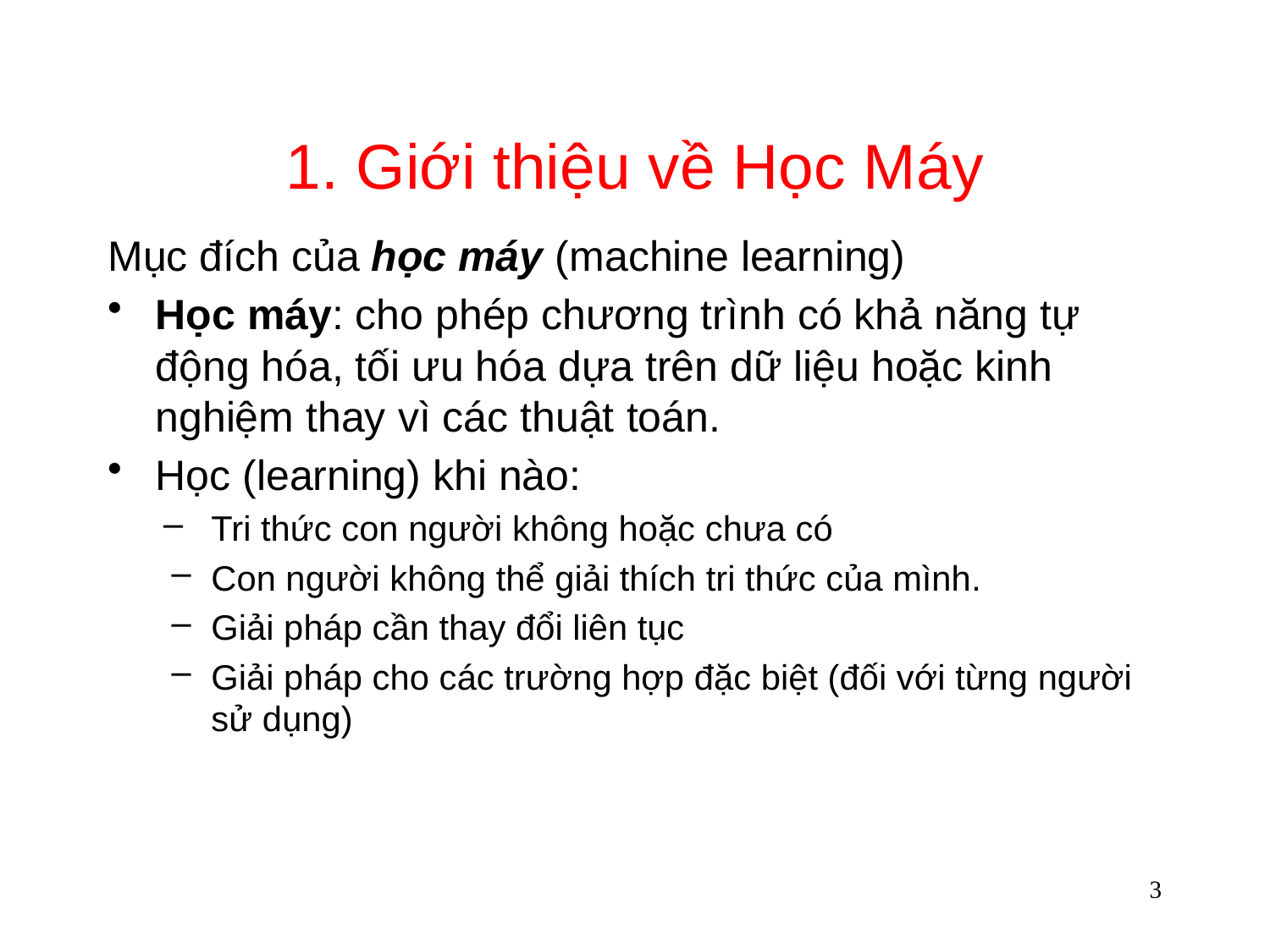

# 1. Giới thiệu về Học Máy
Mục đích của học máy (machine learning)
Học máy: cho phép chương trình có khả năng tự động hóa, tối ưu hóa dựa trên dữ liệu hoặc kinh nghiệm thay vì các thuật toán.
Học (learning) khi nào:
Tri thức con người không hoặc chưa có
Con người không thể giải thích tri thức của mình.
Giải pháp cần thay đổi liên tục
Giải pháp cho các trường hợp đặc biệt (đối với từng người sử dụng)

3